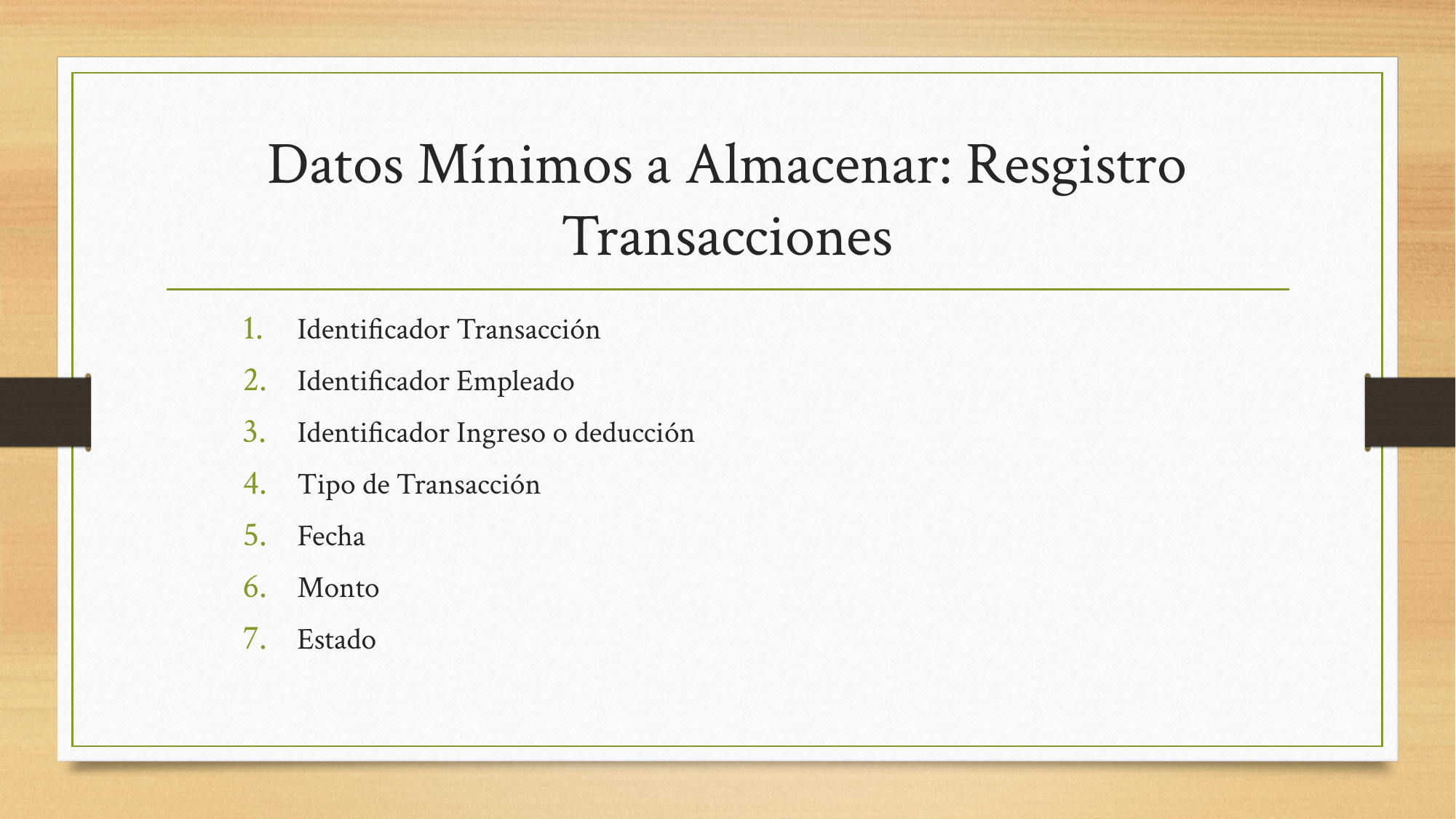

# Datos Mínimos a Almacenar: Resgistro Transacciones
Identificador Transacción
Identificador Empleado
Identificador Ingreso o deducción
Tipo de Transacción
Fecha
Monto
Estado